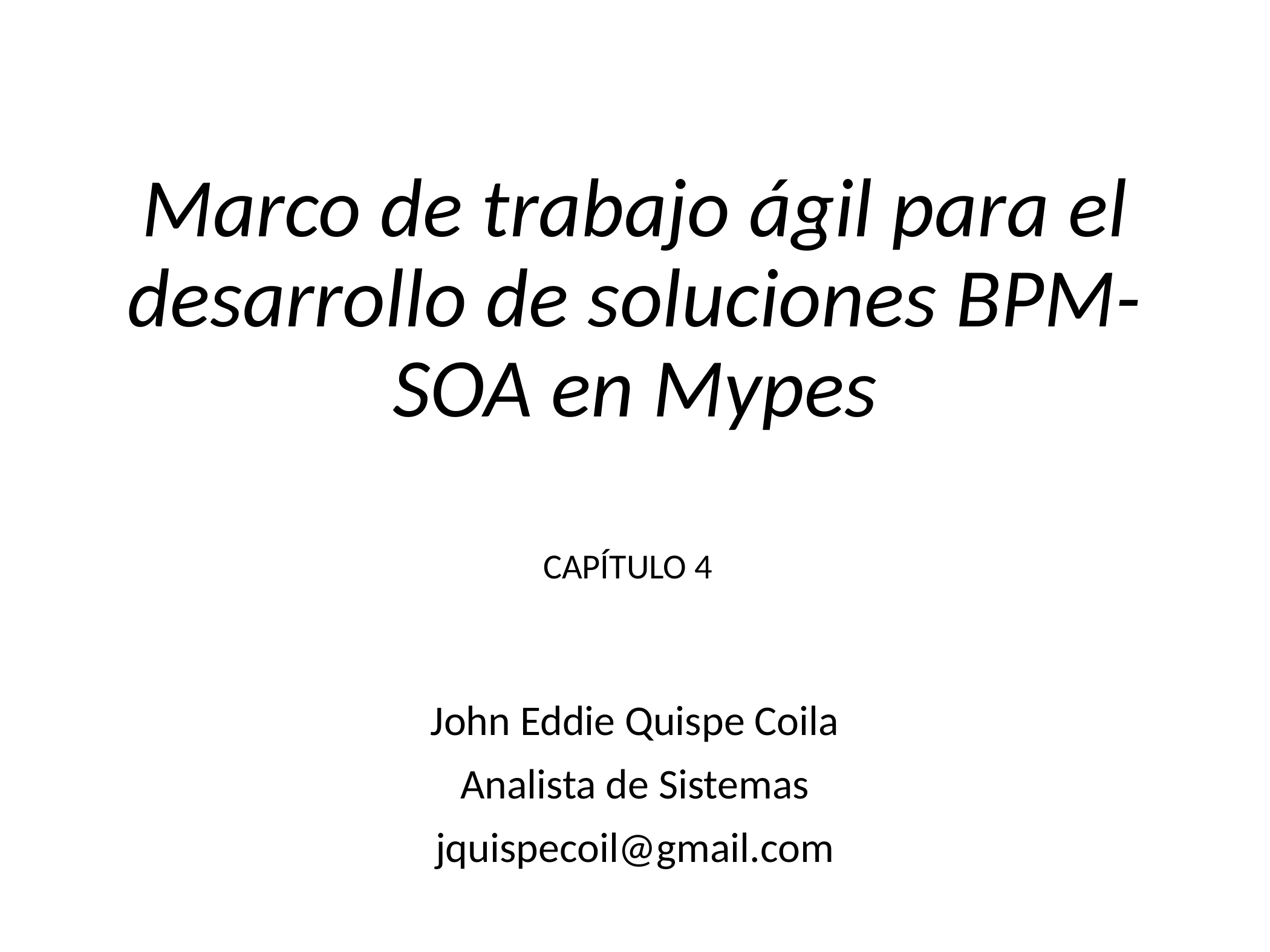

# Marco de trabajo ágil para el desarrollo de soluciones BPM-SOA en Mypes
CAPÍTULO 4
John Eddie Quispe Coila
Analista de Sistemas
jquispecoil@gmail.com